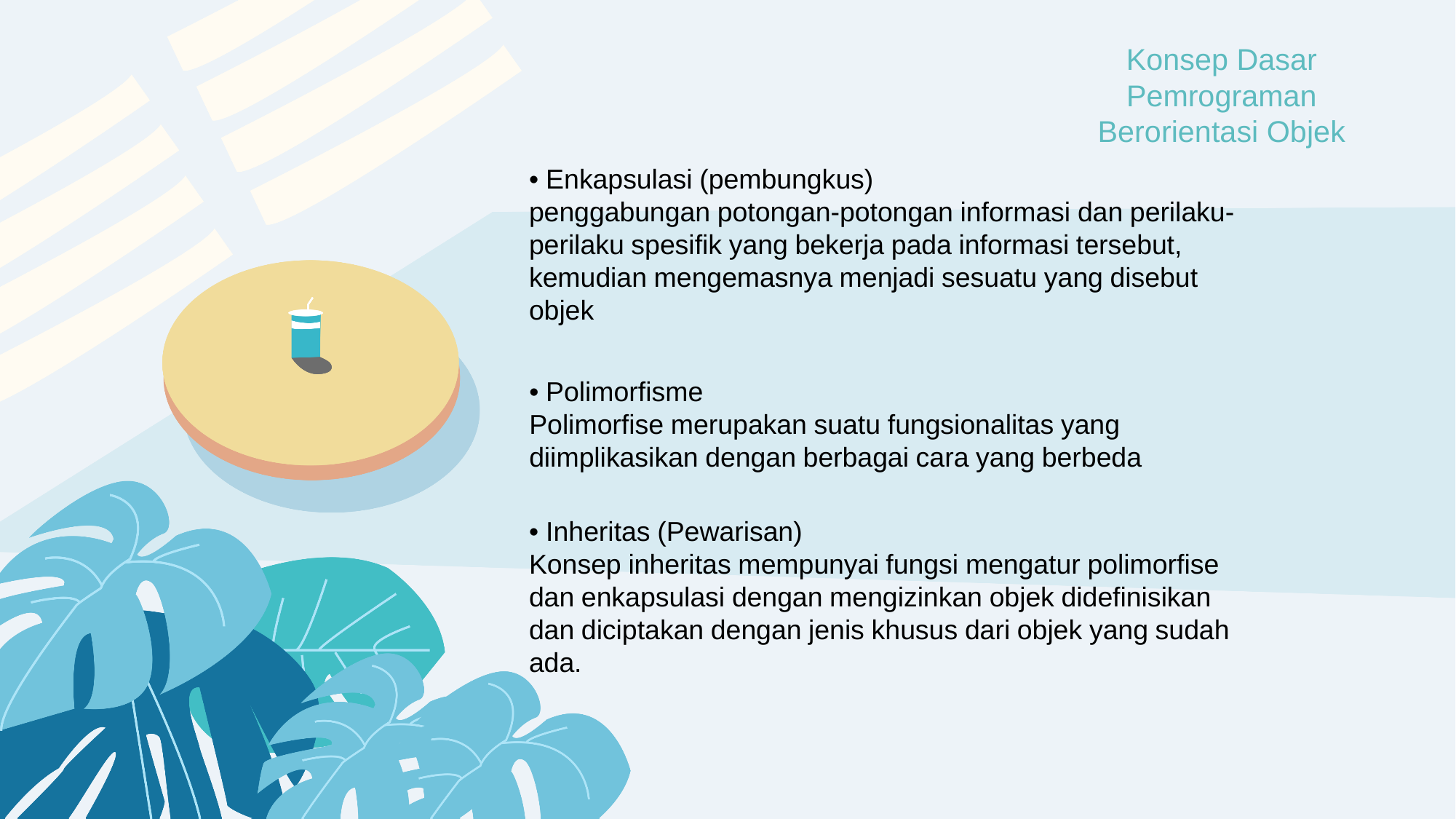

Konsep Dasar Pemrograman Berorientasi Objek

• Enkapsulasi (pembungkus)
penggabungan potongan-potongan informasi dan perilaku-perilaku spesifik yang bekerja pada informasi tersebut, kemudian mengemasnya menjadi sesuatu yang disebut objek
• Polimorfisme
Polimorfise merupakan suatu fungsionalitas yang diimplikasikan dengan berbagai cara yang berbeda
• Inheritas (Pewarisan)
Konsep inheritas mempunyai fungsi mengatur polimorfise dan enkapsulasi dengan mengizinkan objek didefinisikan dan diciptakan dengan jenis khusus dari objek yang sudah ada.